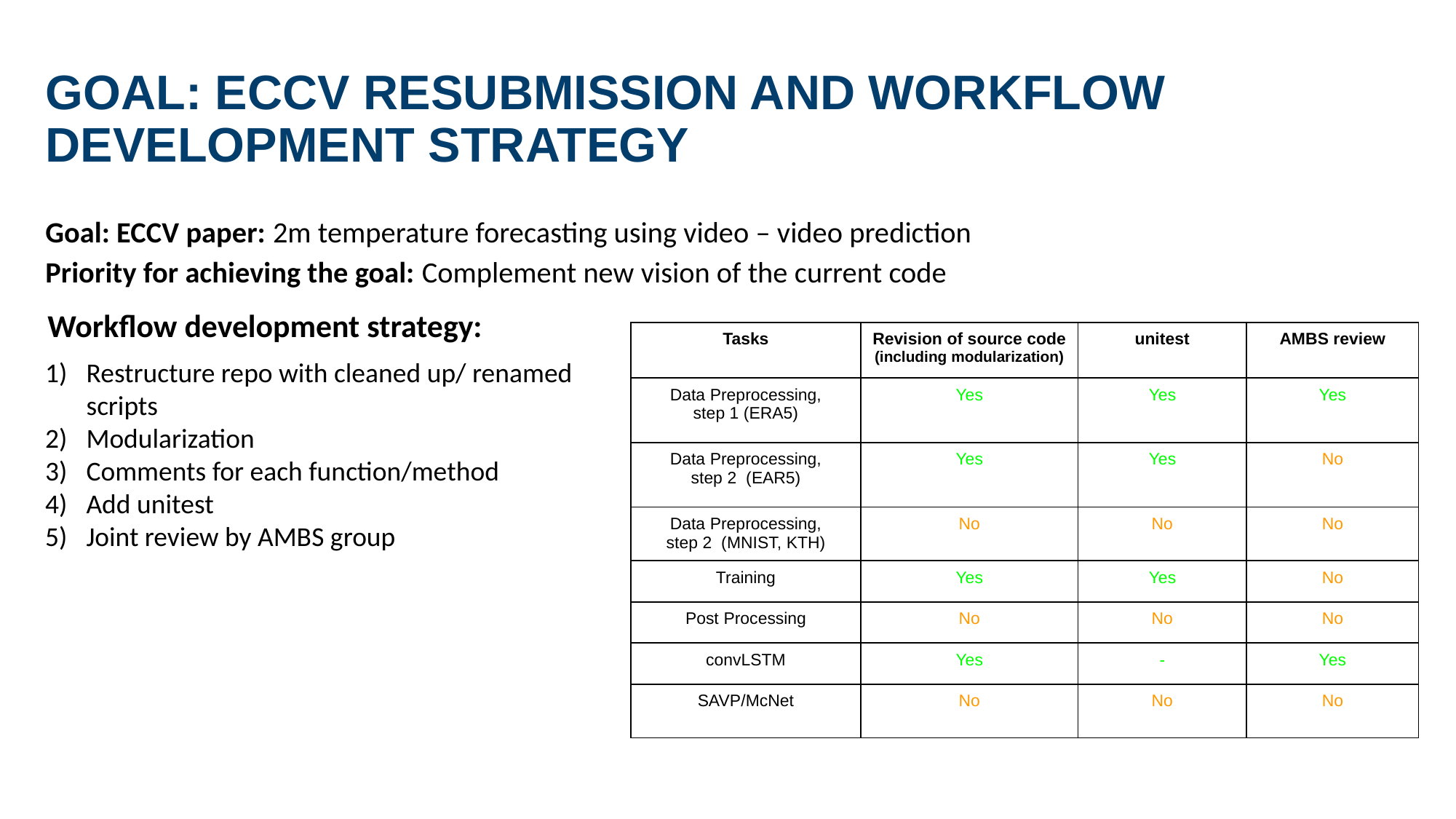

# Goal: ECCV Resubmission and workflow development strategy
Goal: ECCV paper: 2m temperature forecasting using video – video prediction
Priority for achieving the goal: Complement new vision of the current code

Workflow development strategy:
| Tasks | Revision of source code (including modularization) | unitest | AMBS review |
| --- | --- | --- | --- |
| Data Preprocessing, step 1 (ERA5) | Yes | Yes | Yes |
| Data Preprocessing, step 2  (EAR5) | Yes | Yes | No |
| Data Preprocessing, step 2  (MNIST, KTH) | No | No | No |
| Training | Yes | Yes | No |
| Post Processing | No | No | No |
| convLSTM | Yes | - | Yes |
| SAVP/McNet | No | No | No |

Restructure repo with cleaned up/ renamed scripts
Modularization
Comments for each function/method
Add unitest
Joint review by AMBS group